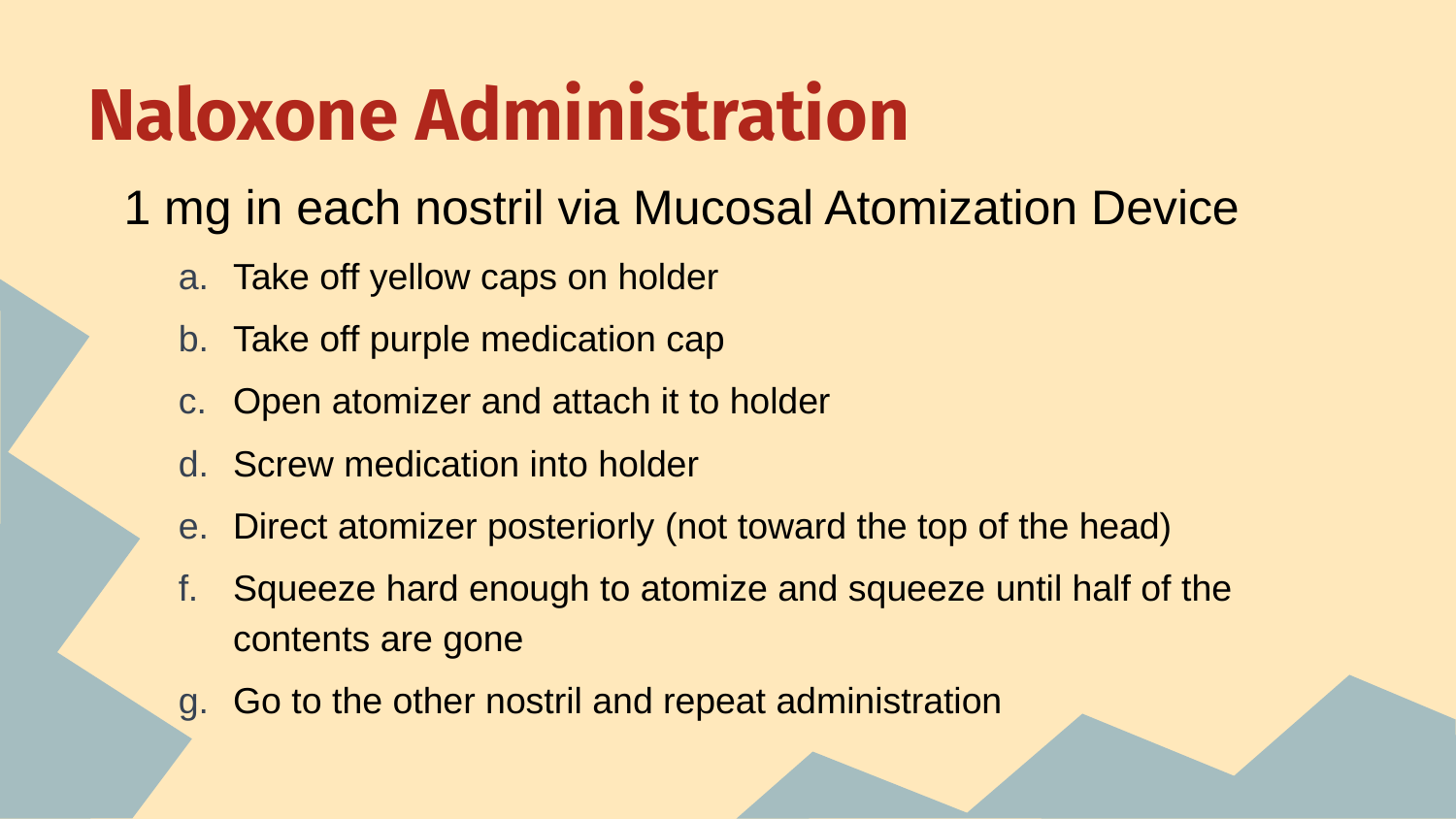

# Naloxone Administration
1 mg in each nostril via Mucosal Atomization Device
Take off yellow caps on holder
Take off purple medication cap
Open atomizer and attach it to holder
Screw medication into holder
Direct atomizer posteriorly (not toward the top of the head)
Squeeze hard enough to atomize and squeeze until half of the contents are gone
Go to the other nostril and repeat administration